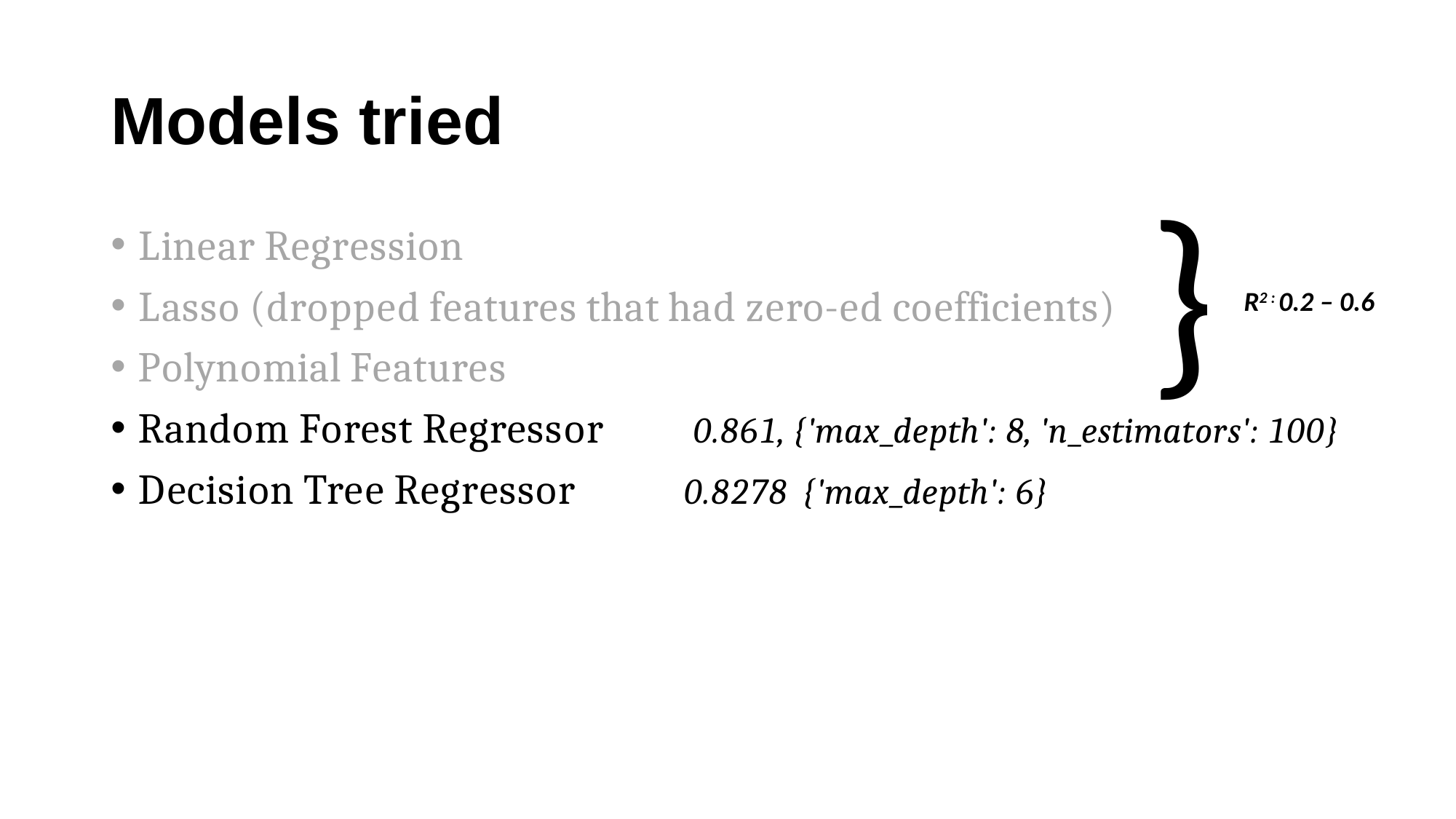

# Models tried
}
Linear Regression
Lasso (dropped features that had zero-ed coefficients)
Polynomial Features
Random Forest Regressor 	 0.861, {'max_depth': 8, 'n_estimators': 100}
Decision Tree Regressor 	0.8278	 {'max_depth': 6}
R2 : 0.2 – 0.6